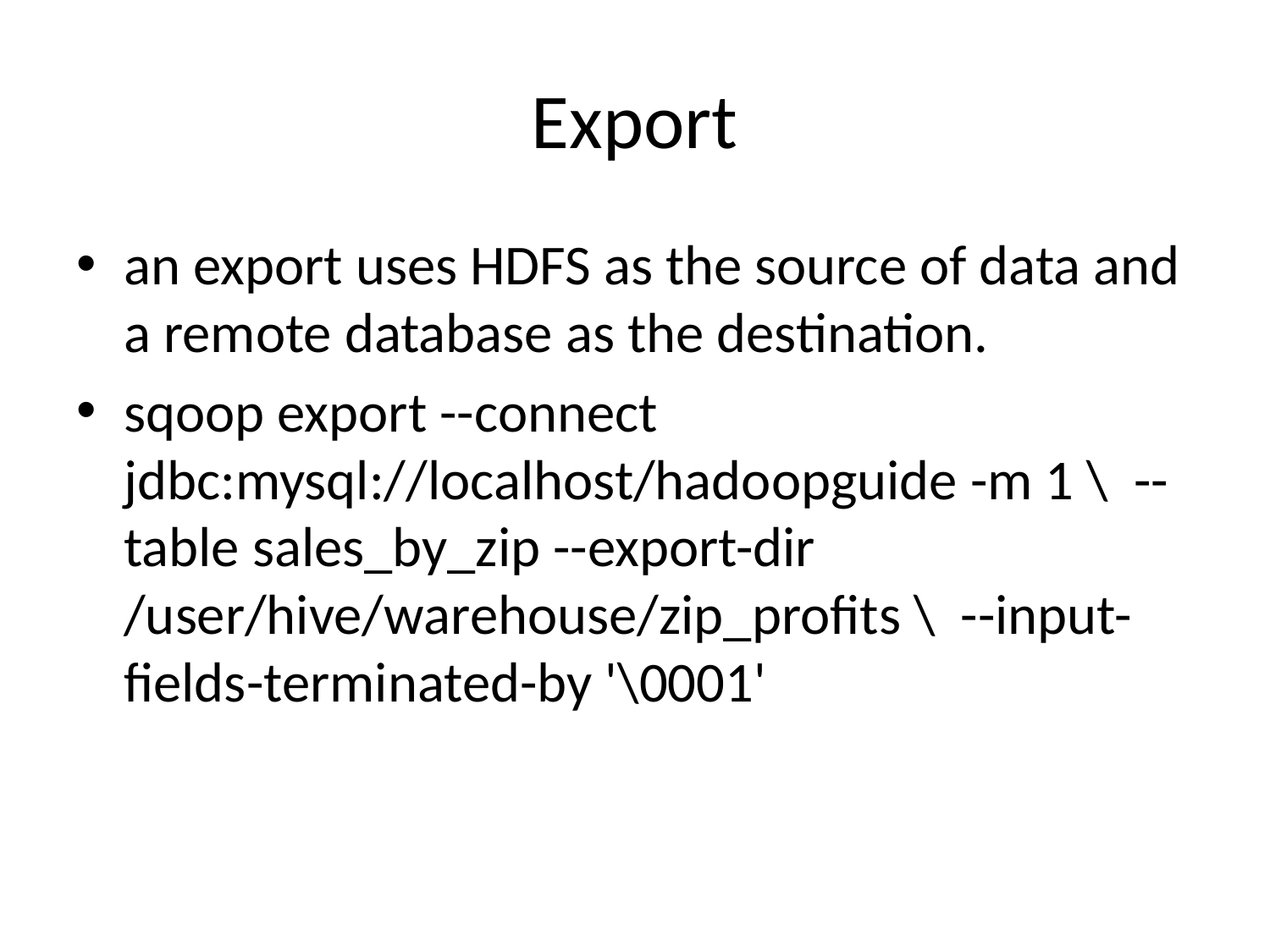

# Export
an export uses HDFS as the source of data and a remote database as the destination.
sqoop export --connect jdbc:mysql://localhost/hadoopguide -m 1 \  --table sales_by_zip --export-dir /user/hive/warehouse/zip_profits \  --input-fields-terminated-by '\0001'